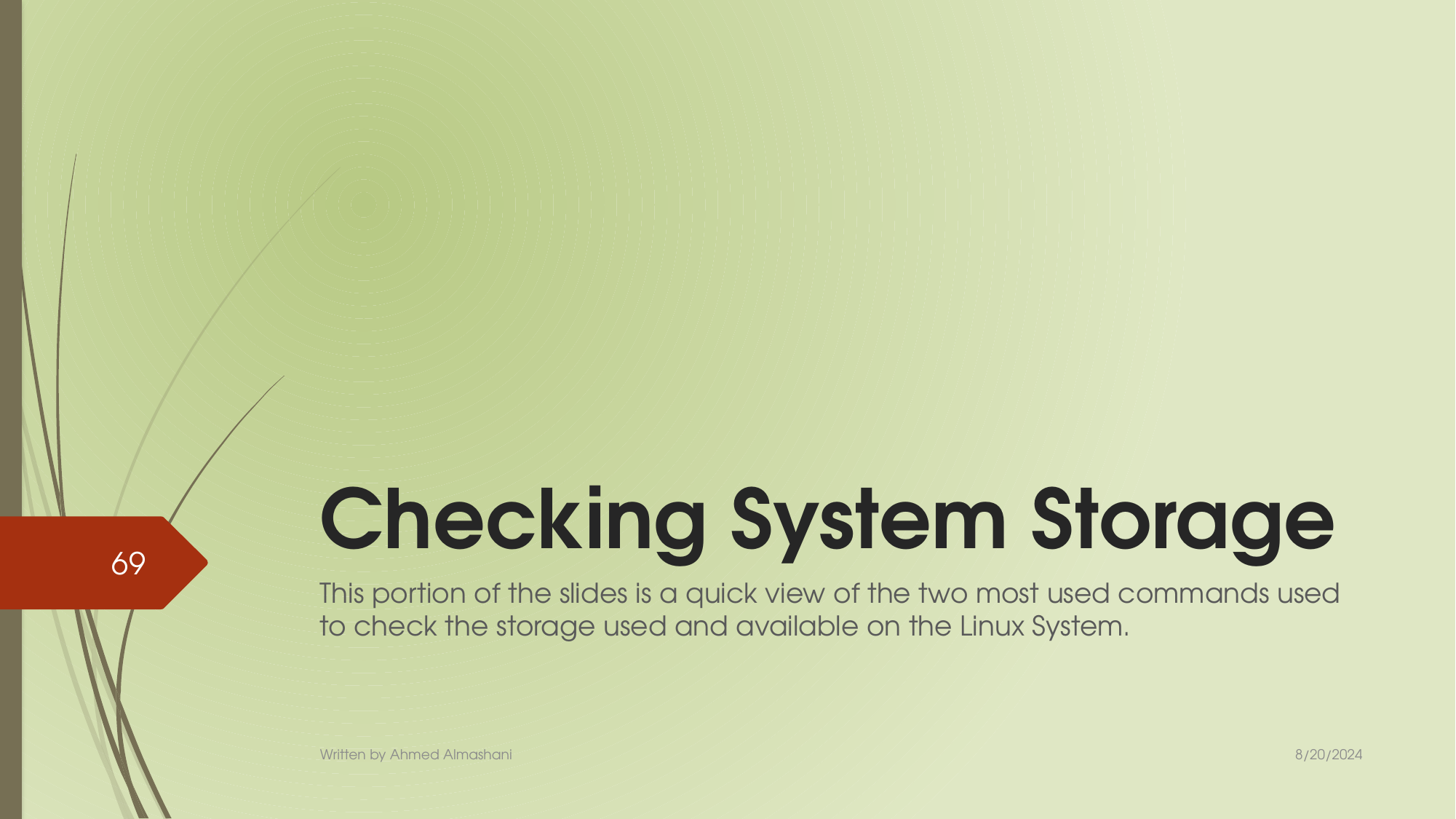

# Checking System Storage
69
This portion of the slides is a quick view of the two most used commands used to check the storage used and available on the Linux System.
8/20/2024
Written by Ahmed Almashani